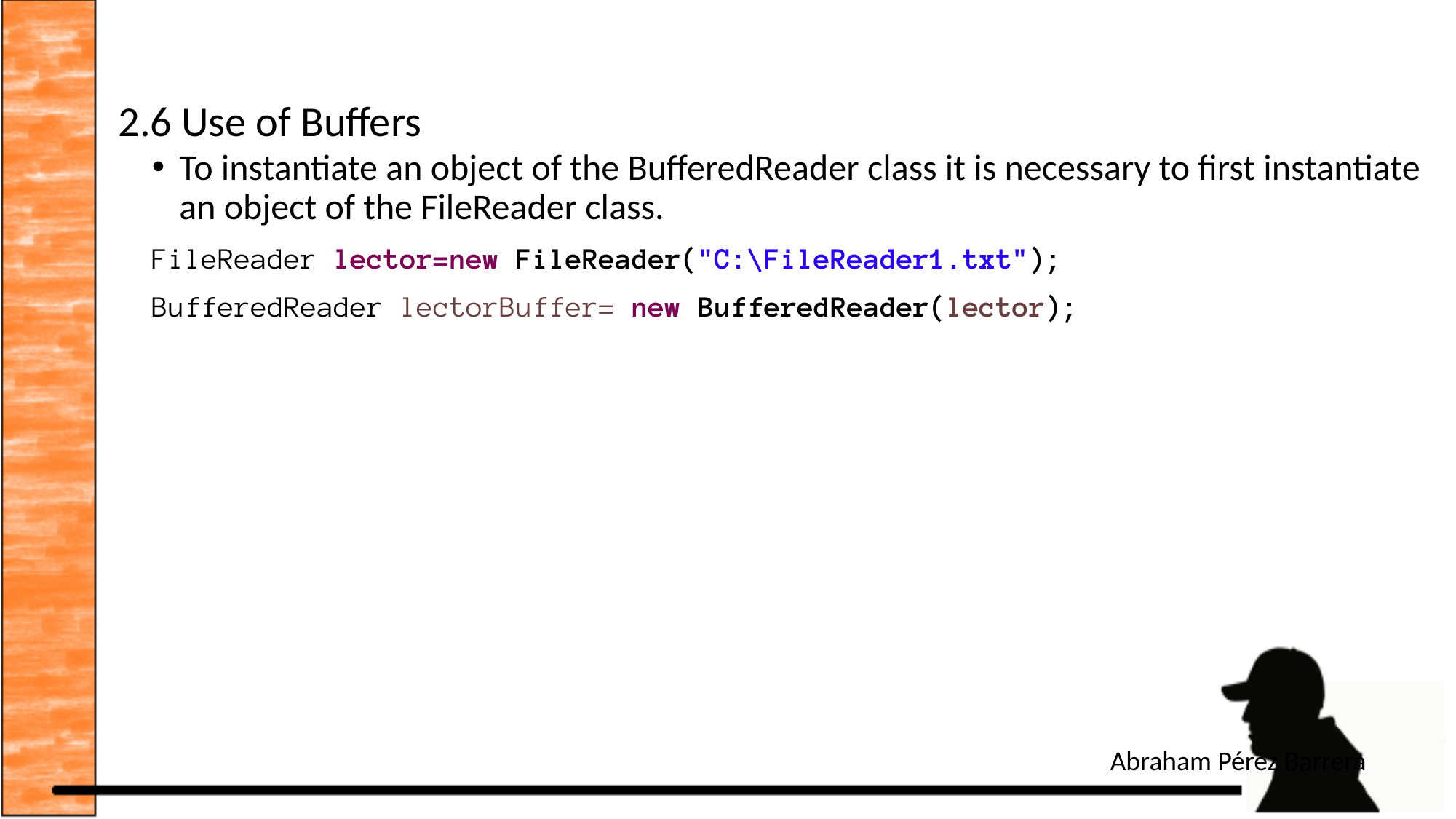

# 2.6 Use of Buffers
To instantiate an object of the BufferedReader class it is necessary to first instantiate an object of the FileReader class.
FileReader lector=new FileReader("C:\FileReader1.txt");
BufferedReader lectorBuffer= new BufferedReader(lector);